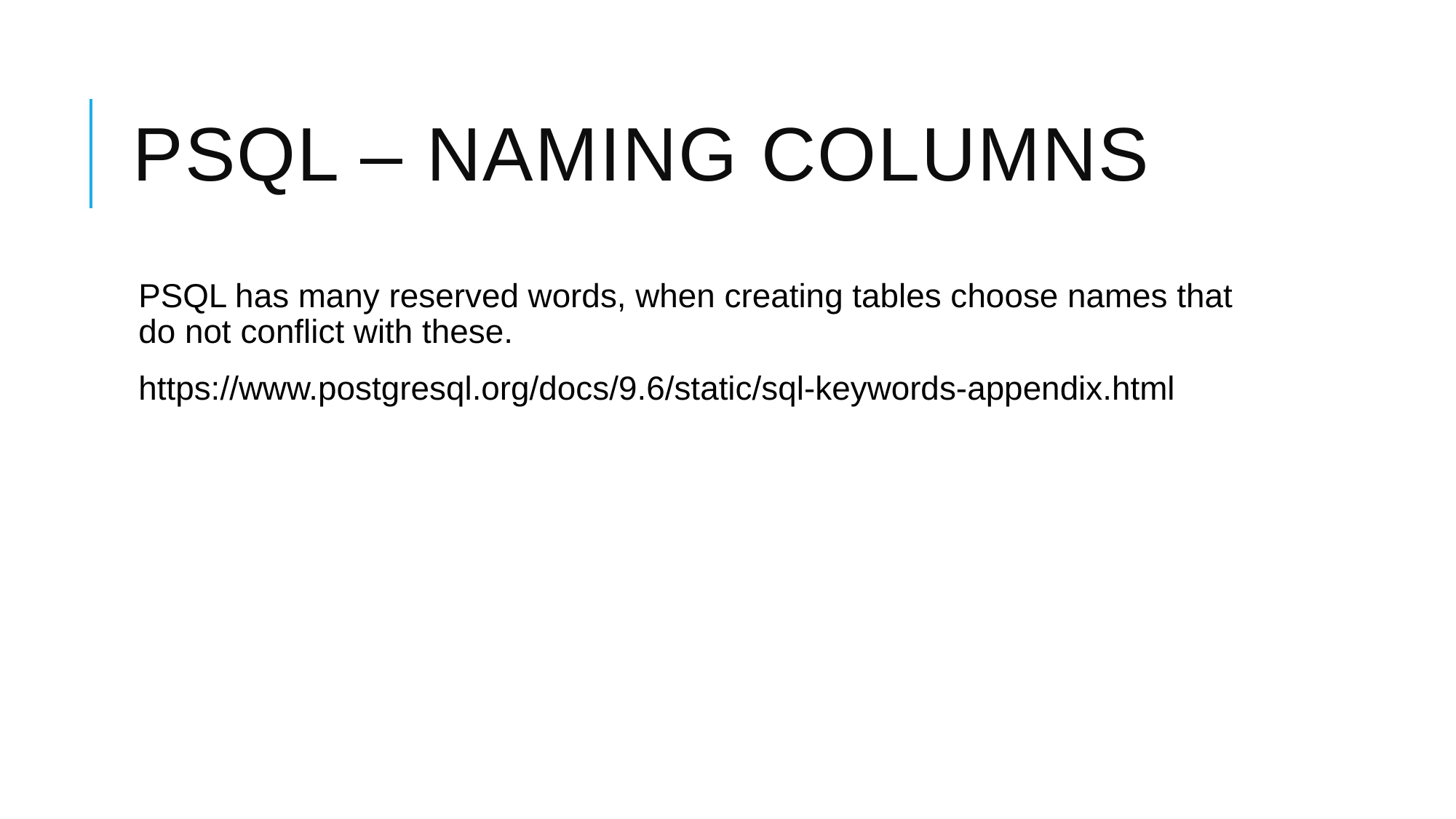

# PSQL – Naming Columns
PSQL has many reserved words, when creating tables choose names that do not conflict with these.
https://www.postgresql.org/docs/9.6/static/sql-keywords-appendix.html